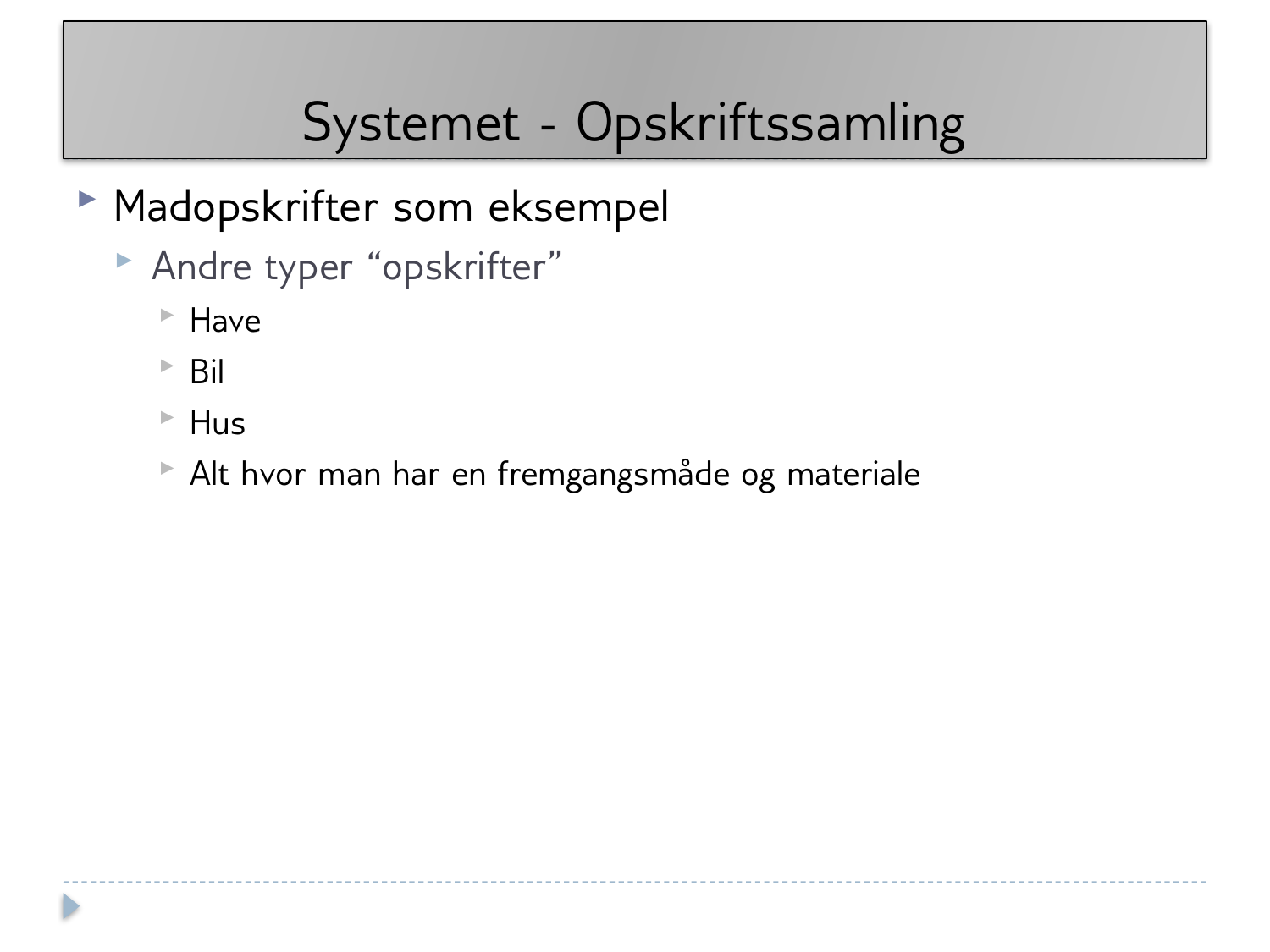

# Systemet - Opskriftssamling
Madopskrifter som eksempel
Andre typer “opskrifter”
Have
Bil
Hus
Alt hvor man har en fremgangsmåde og materiale